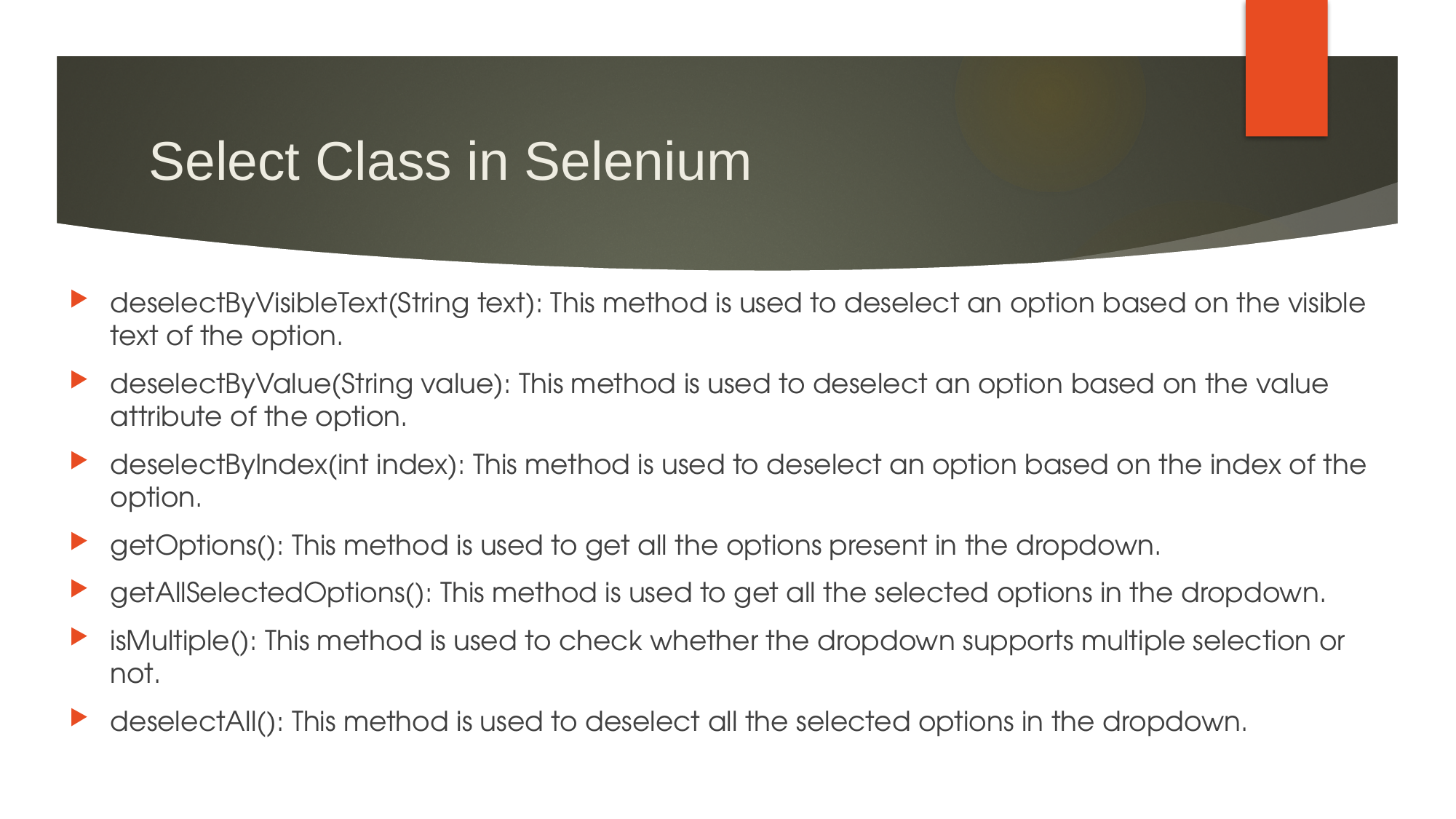

# Select Class in Selenium
deselectByVisibleText(String text): This method is used to deselect an option based on the visible text of the option.
deselectByValue(String value): This method is used to deselect an option based on the value attribute of the option.
deselectByIndex(int index): This method is used to deselect an option based on the index of the option.
getOptions(): This method is used to get all the options present in the dropdown.
getAllSelectedOptions(): This method is used to get all the selected options in the dropdown.
isMultiple(): This method is used to check whether the dropdown supports multiple selection or not.
deselectAll(): This method is used to deselect all the selected options in the dropdown.